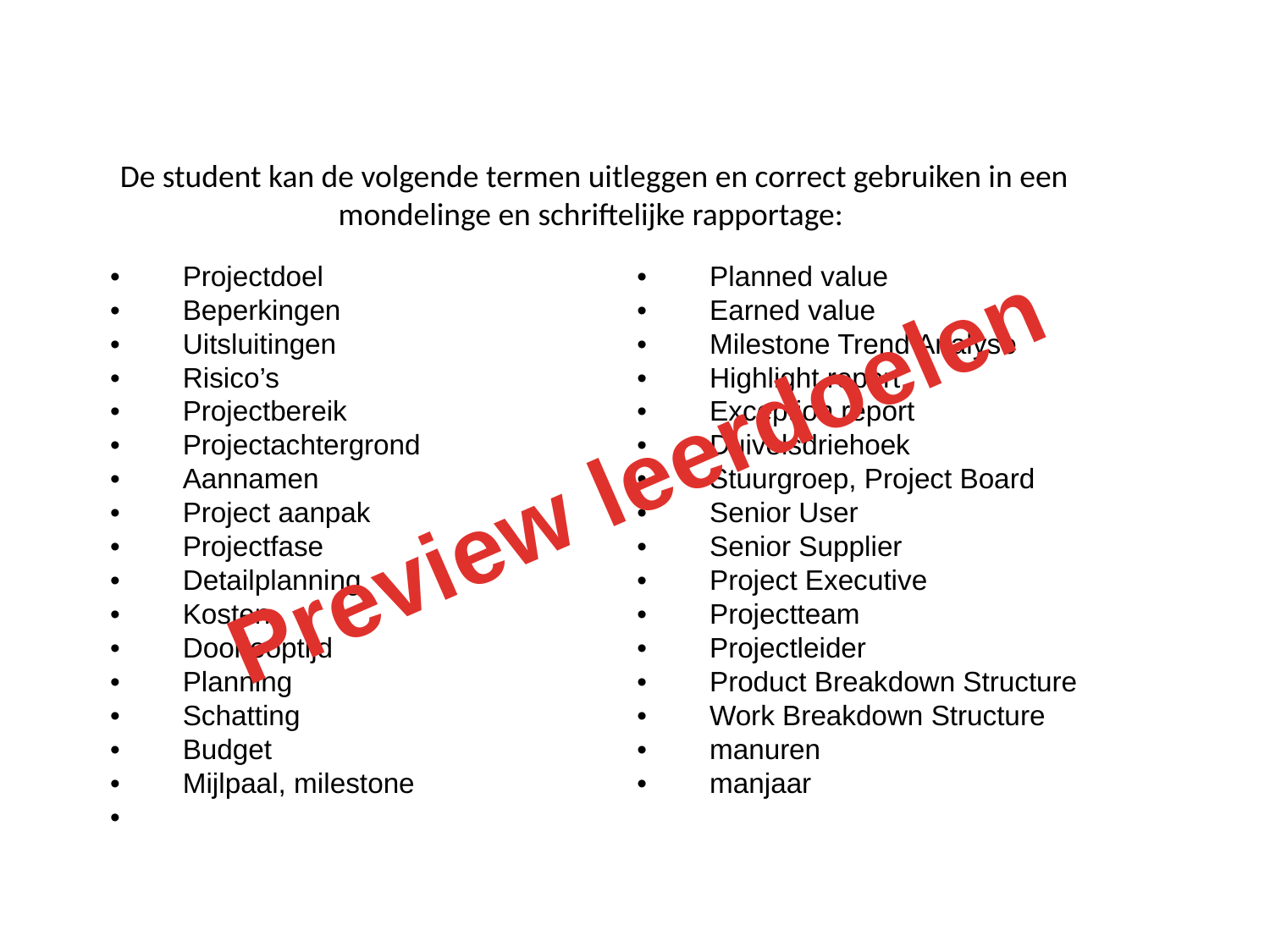

# De student kan de volgende termen uitleggen en correct gebruiken in een mondelinge en schriftelijke rapportage:
•        Projectdoel
•        Beperkingen
•        Uitsluitingen
•        Risico’s
•        Projectbereik
•        Projectachtergrond
•        Aannamen
•        Project aanpak
•        Projectfase
•        Detailplanning
•        Kosten
•        Doorlooptijd
•        Planning
•        Schatting
•        Budget
•        Mijlpaal, milestone
•
•        Planned value
•        Earned value
•        Milestone Trend Analyse
•        Highlight report
•        Exception report
•        Duivelsdriehoek
•        Stuurgroep, Project Board
•        Senior User
•        Senior Supplier
•        Project Executive
•        Projectteam
•        Projectleider
•        Product Breakdown Structure
•        Work Breakdown Structure
•        manuren
•        manjaar

Preview leerdoelen